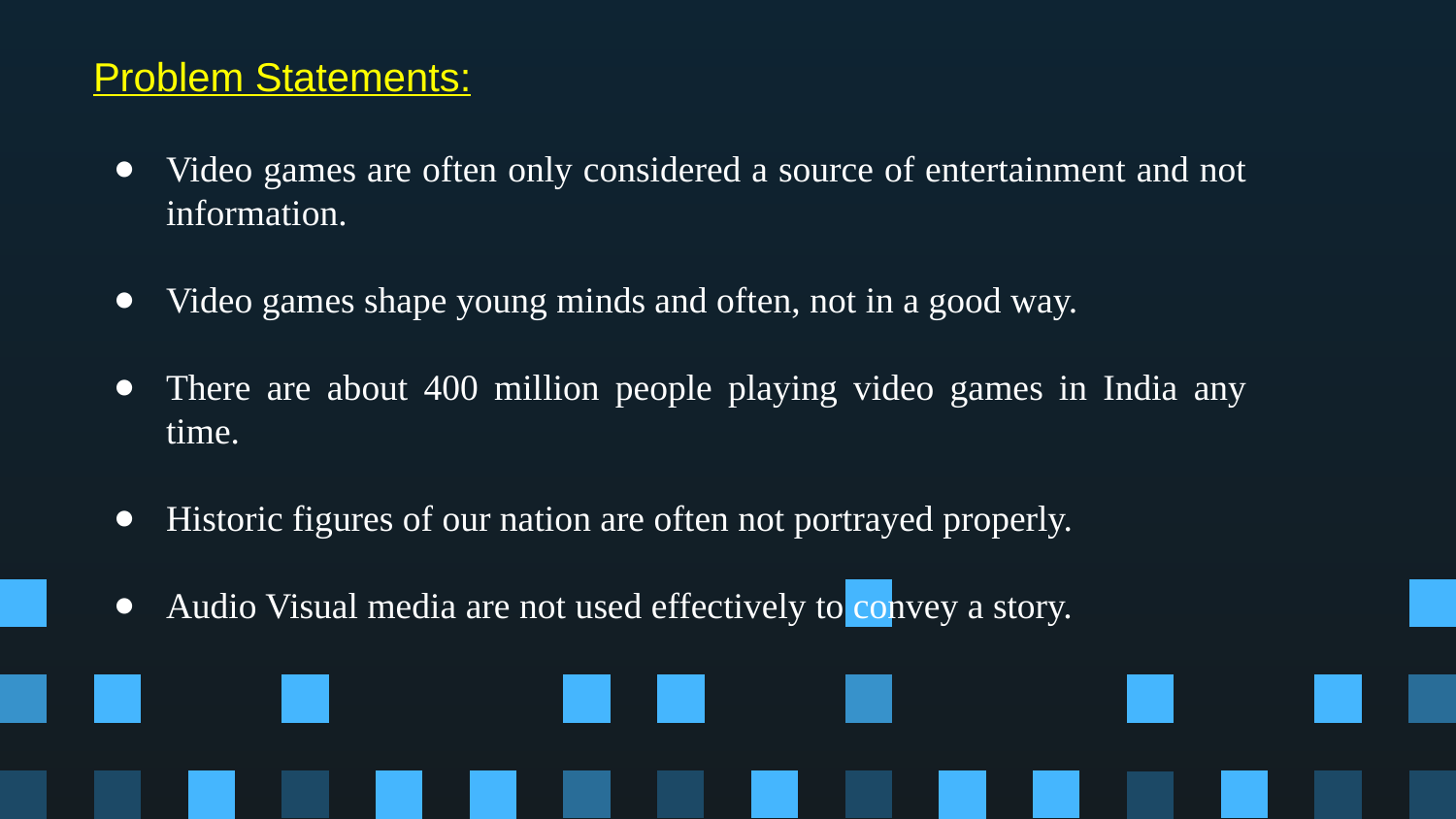

# Problem Statements:
Video games are often only considered a source of entertainment and not information.

Video games shape young minds and often, not in a good way.

There are about 400 million people playing video games in India any time.

Historic figures of our nation are often not portrayed properly.

Audio Visual media are not used effectively to convey a story.